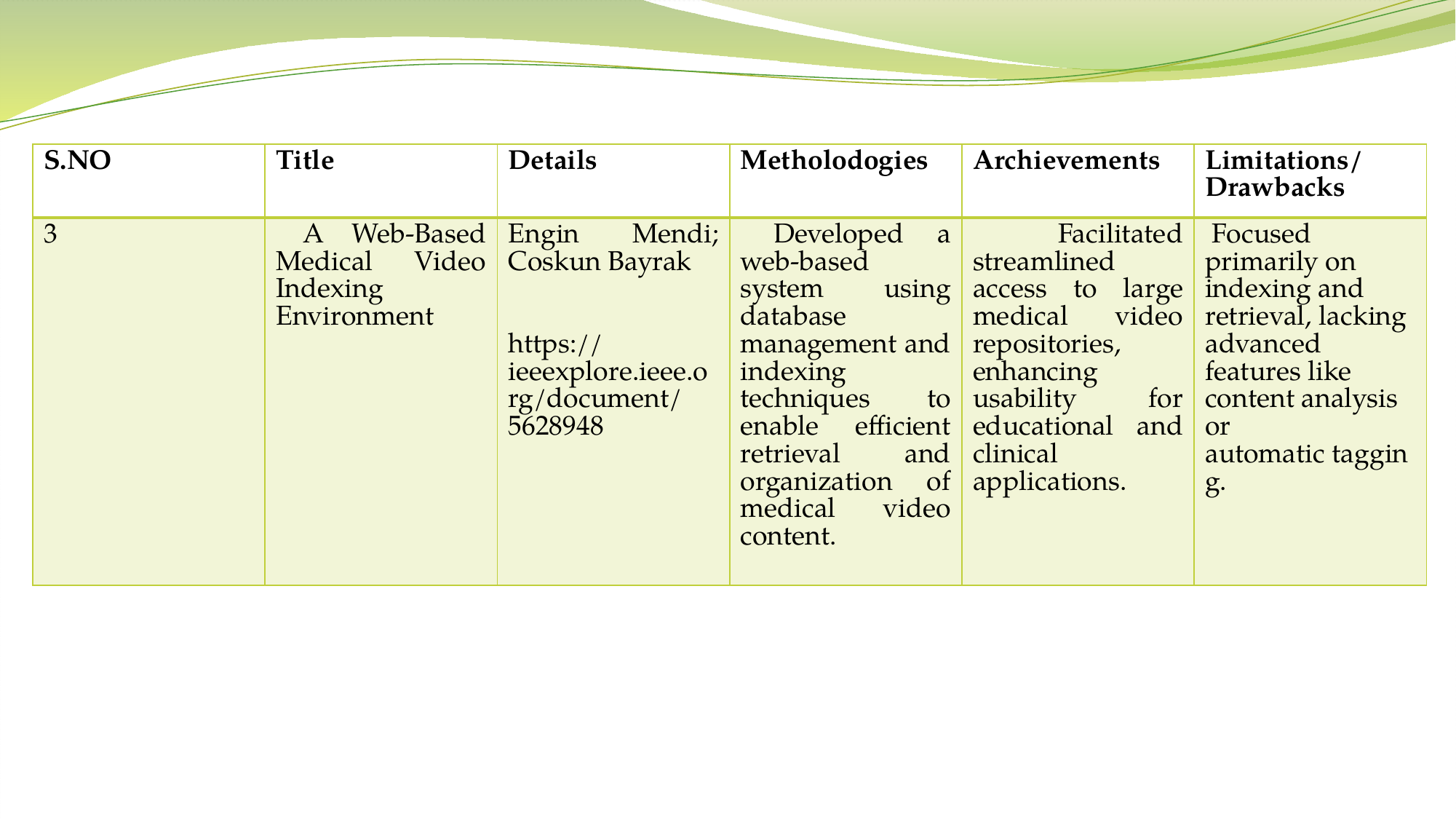

| S.NO | Title | Details | Metholodogies | Archievements | Limitations/Drawbacks |
| --- | --- | --- | --- | --- | --- |
| 3 | A Web-Based Medical Video Indexing Environment | Engin Mendi; Coskun Bayrak https://ieeexplore.ieee.org/document/5628948 | Developed a web-based system using database management and indexing techniques to enable efficient retrieval and organization of medical video content. | Facilitated streamlined access to large medical video repositories, enhancing usability for educational and clinical applications. | Focused primarily on indexing and retrieval, lacking advanced features like content analysis or automatic tagging. |